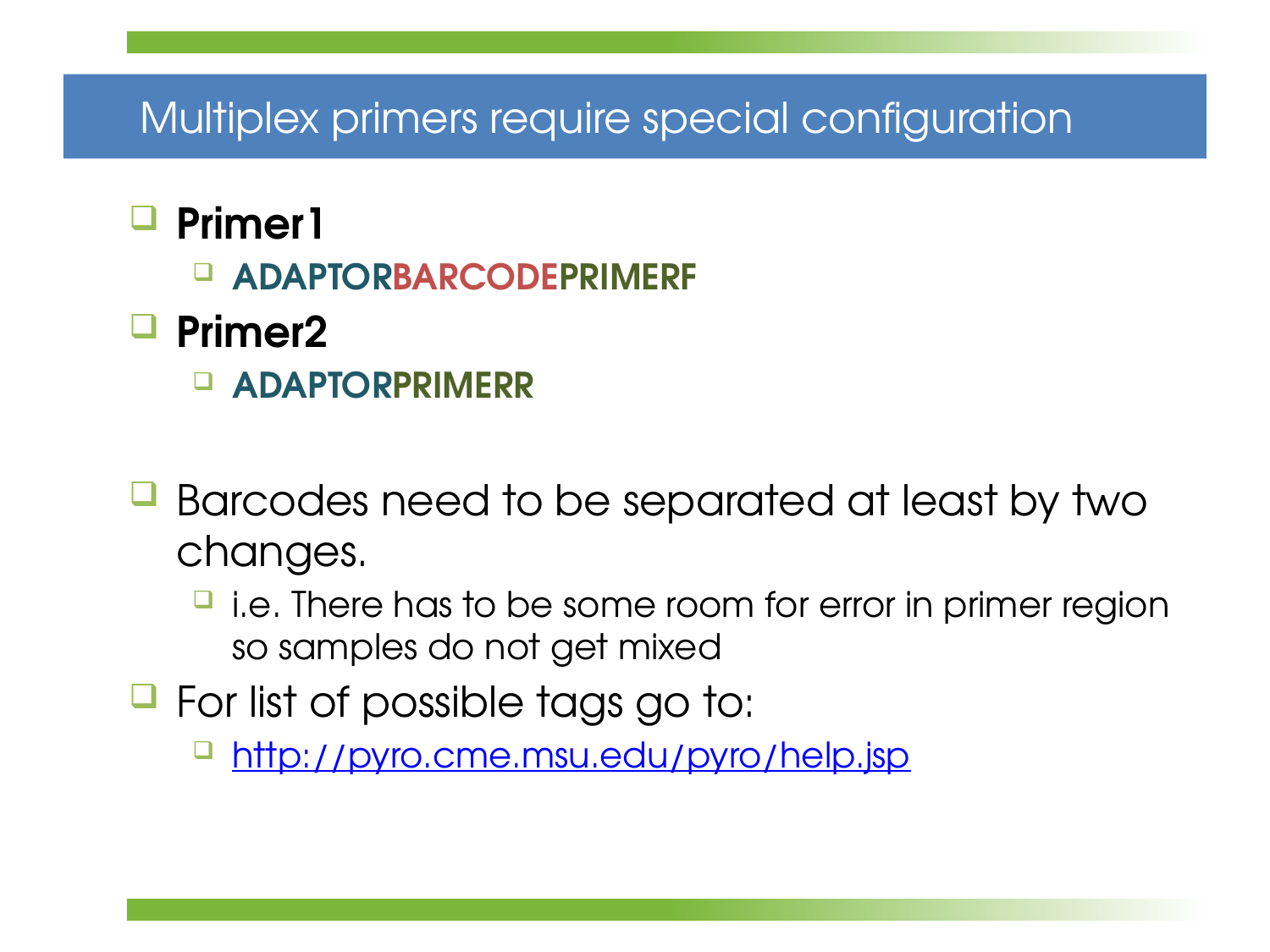

# Multiplex primers require special configuration
Primer1
ADAPTORBARCODEPRIMERF
Primer2
ADAPTORPRIMERR

Barcodes need to be separated at least by two changes.
i.e. There has to be some room for error in primer region  so samples do not get mixed
For list of possible tags go to:
http://pyro.cme.msu.edu/pyro/help.jsp